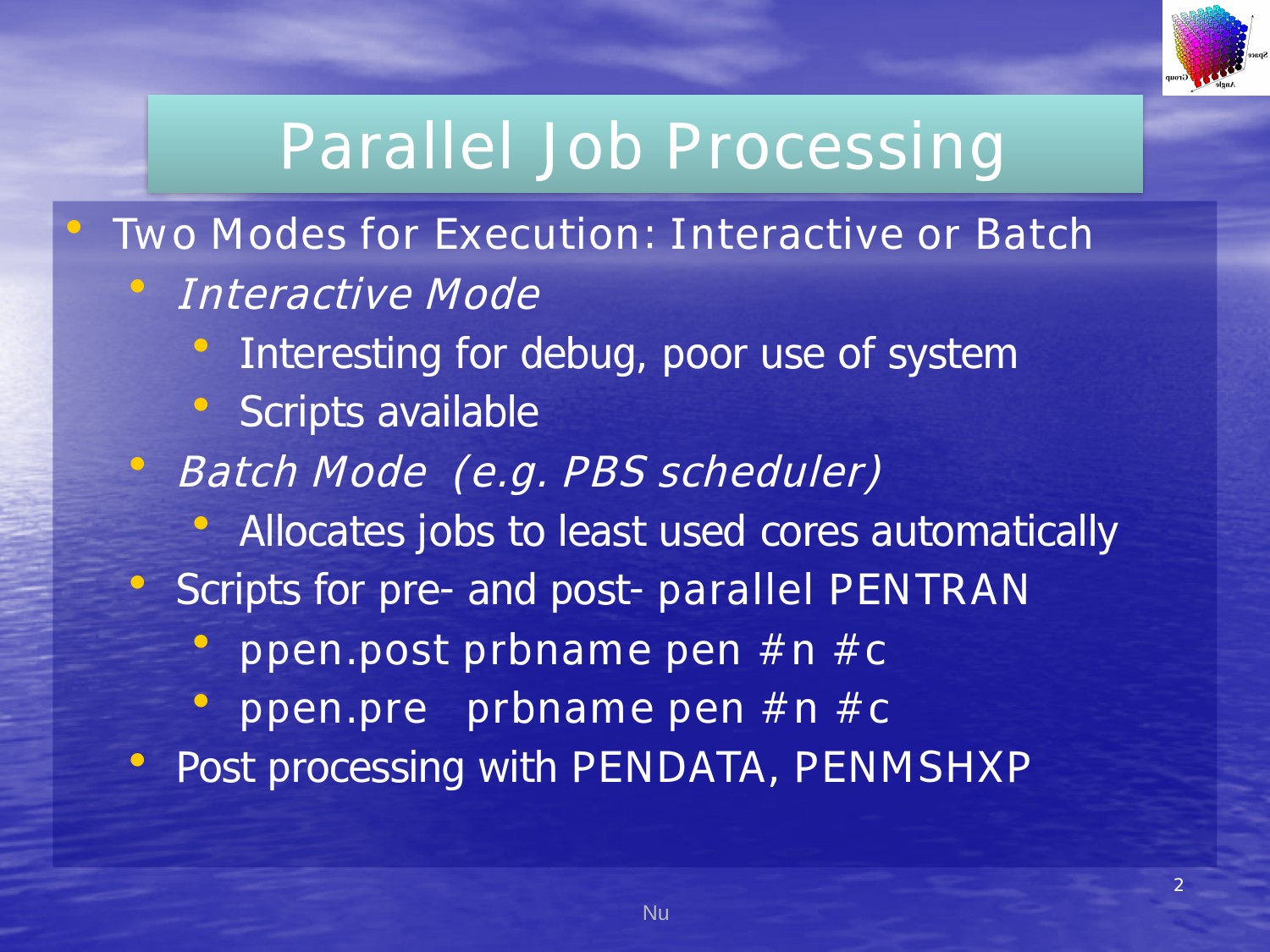

Parallel Job Processing
Two Modes for Execution: Interactive or Batch
Interactive Mode
Interesting for debug, poor use of system
Scripts available
Batch Mode  (e.g. PBS scheduler)
Allocates jobs to least used cores automatically
Scripts for pre- and post- parallel PENTRAN
ppen.post prbname pen #n #c
ppen.pre   prbname pen #n #c
Post processing with PENDATA, PENMSHXP
2